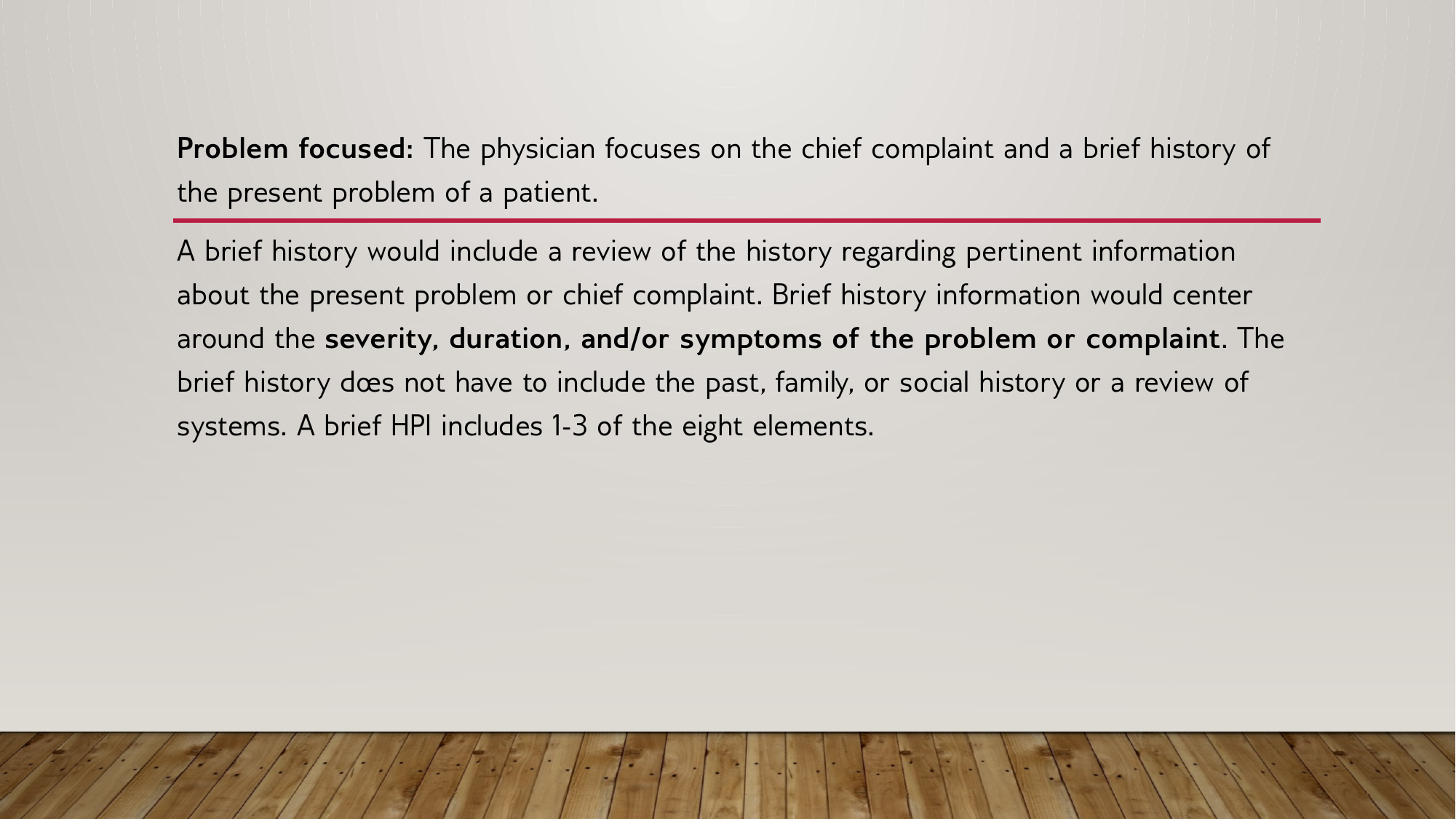

Problem focused: The physician focuses on the chief complaint and a brief history of the present problem of a patient.
A brief history would include a review of the history regarding pertinent information about the present problem or chief complaint. Brief history information would center around the severity, duration, and/or symptoms of the problem or complaint. The brief history does not have to include the past, family, or social history or a review of systems. A brief HPI includes 1-3 of the eight elements.